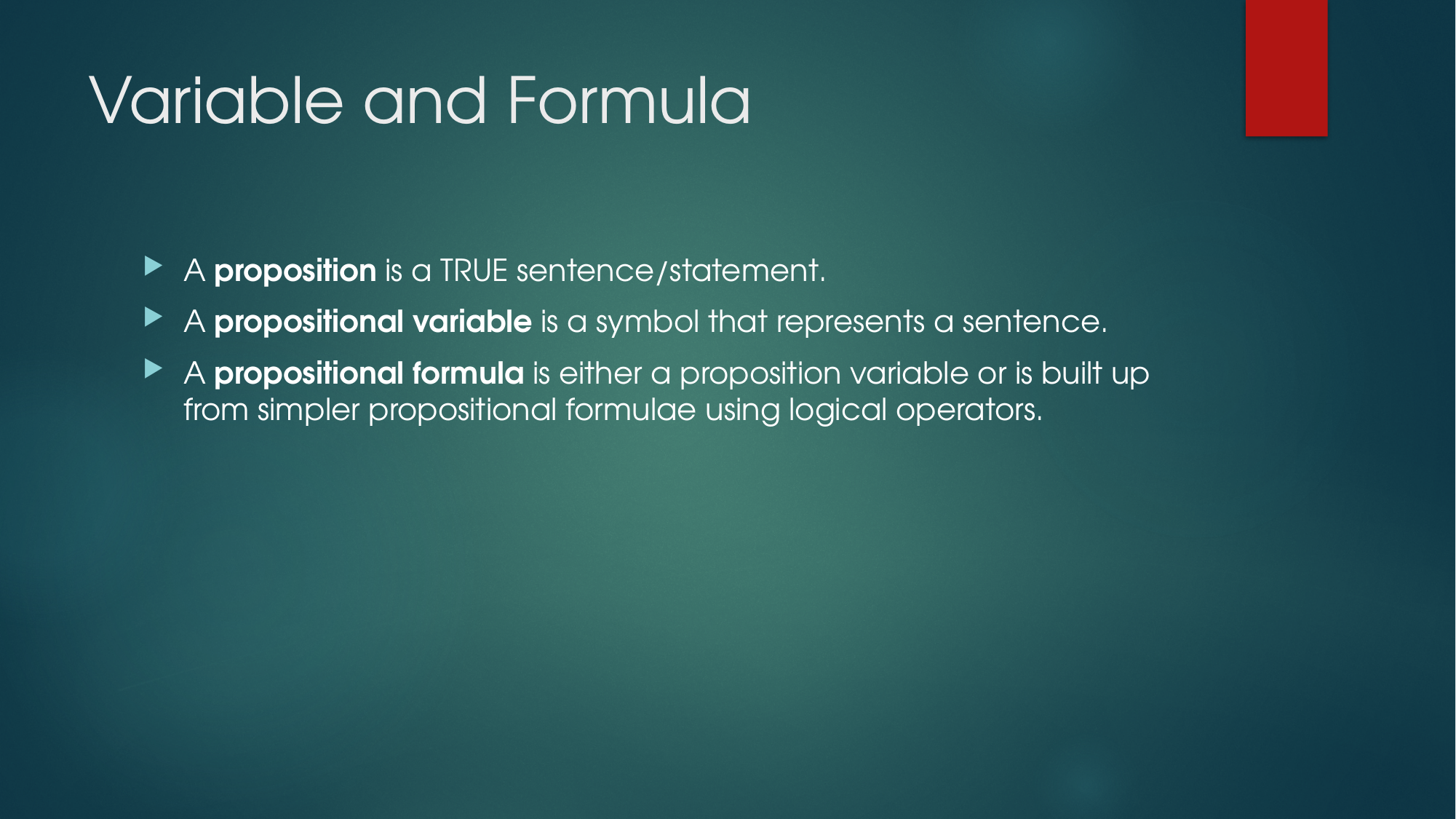

# Variable and Formula
A proposition is a TRUE sentence/statement.
A propositional variable is a symbol that represents a sentence.
A propositional formula is either a proposition variable or is built up from simpler propositional formulae using logical operators.